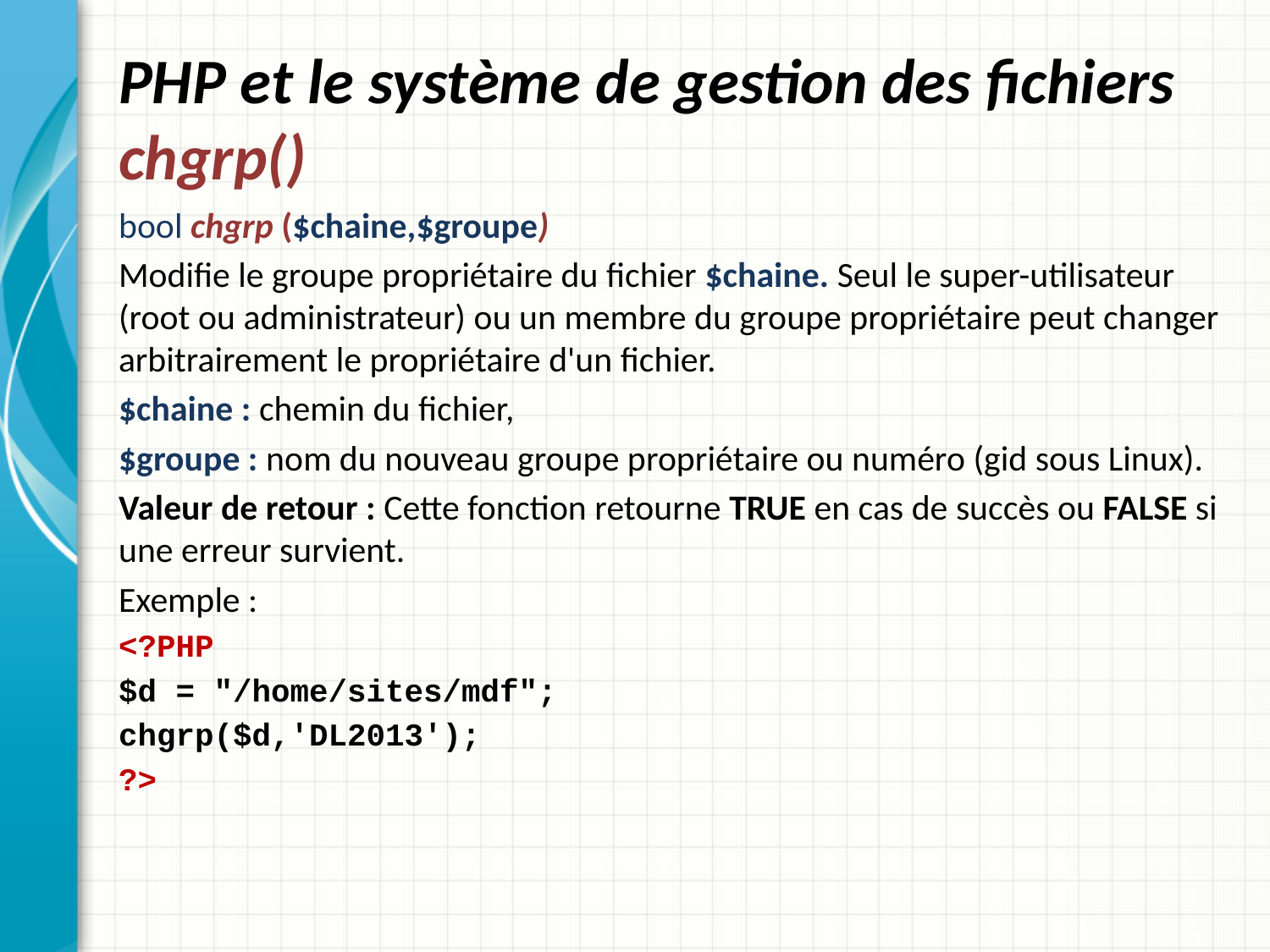

# PHP et le système de gestion des fichiers chgrp()
bool chgrp ($chaine,$groupe)
Modifie le groupe propriétaire du fichier $chaine. Seul le super-utilisateur (root ou administrateur) ou un membre du groupe propriétaire peut changer arbitrairement le propriétaire d'un fichier.
$chaine : chemin du fichier,
$groupe : nom du nouveau groupe propriétaire ou numéro (gid sous Linux).
Valeur de retour : Cette fonction retourne TRUE en cas de succès ou FALSE si une erreur survient.
Exemple :
<?PHP
$d = "/home/sites/mdf";
chgrp($d,'DL2013');
?>